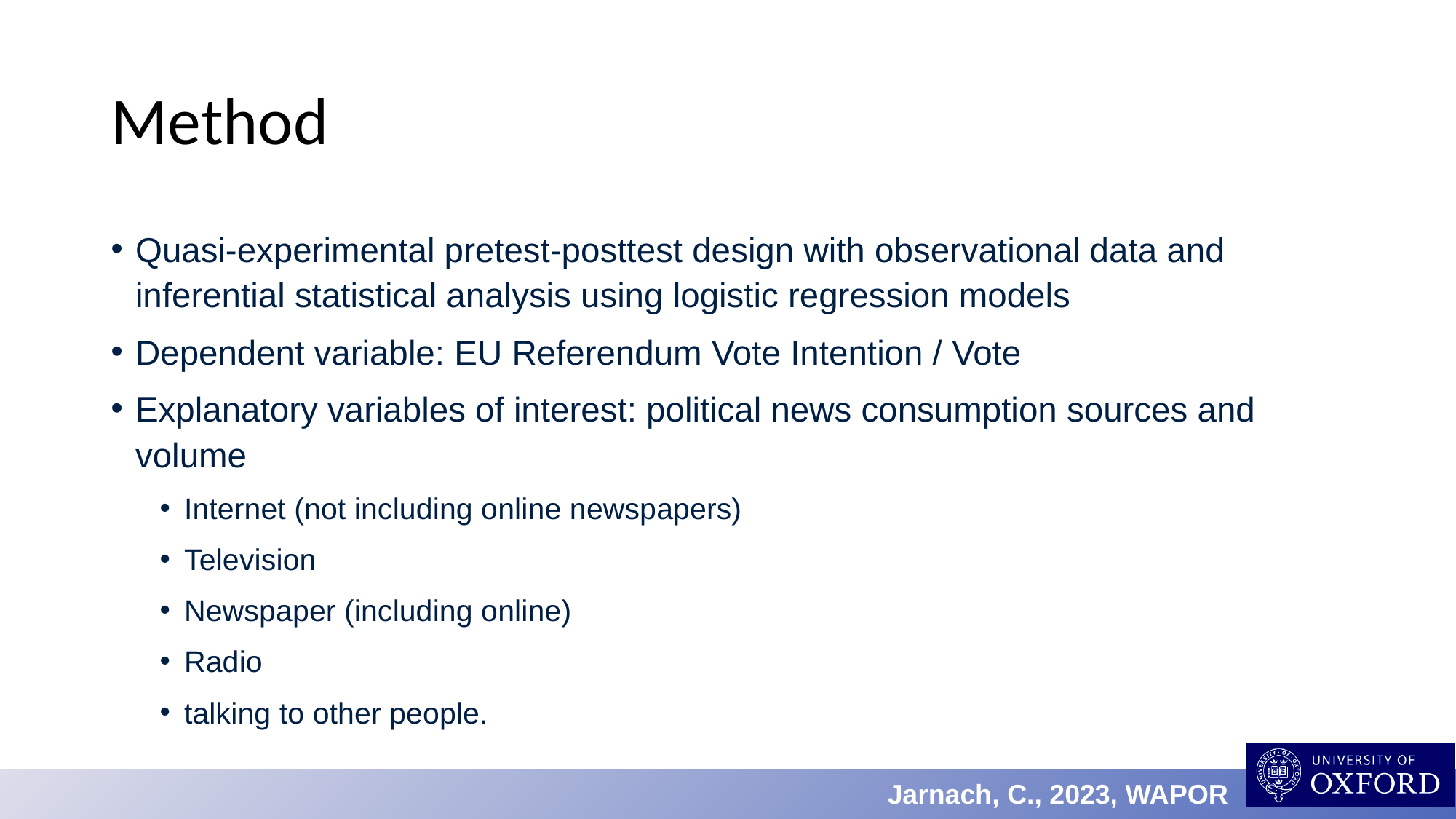

# Method
Quasi-experimental pretest-posttest design with observational data and inferential statistical analysis using logistic regression models
Dependent variable: EU Referendum Vote Intention / Vote
Explanatory variables of interest: political news consumption sources and volume
Internet (not including online newspapers)
Television
Newspaper (including online)
Radio
talking to other people.

Jarnach, C., 2023, WAPOR